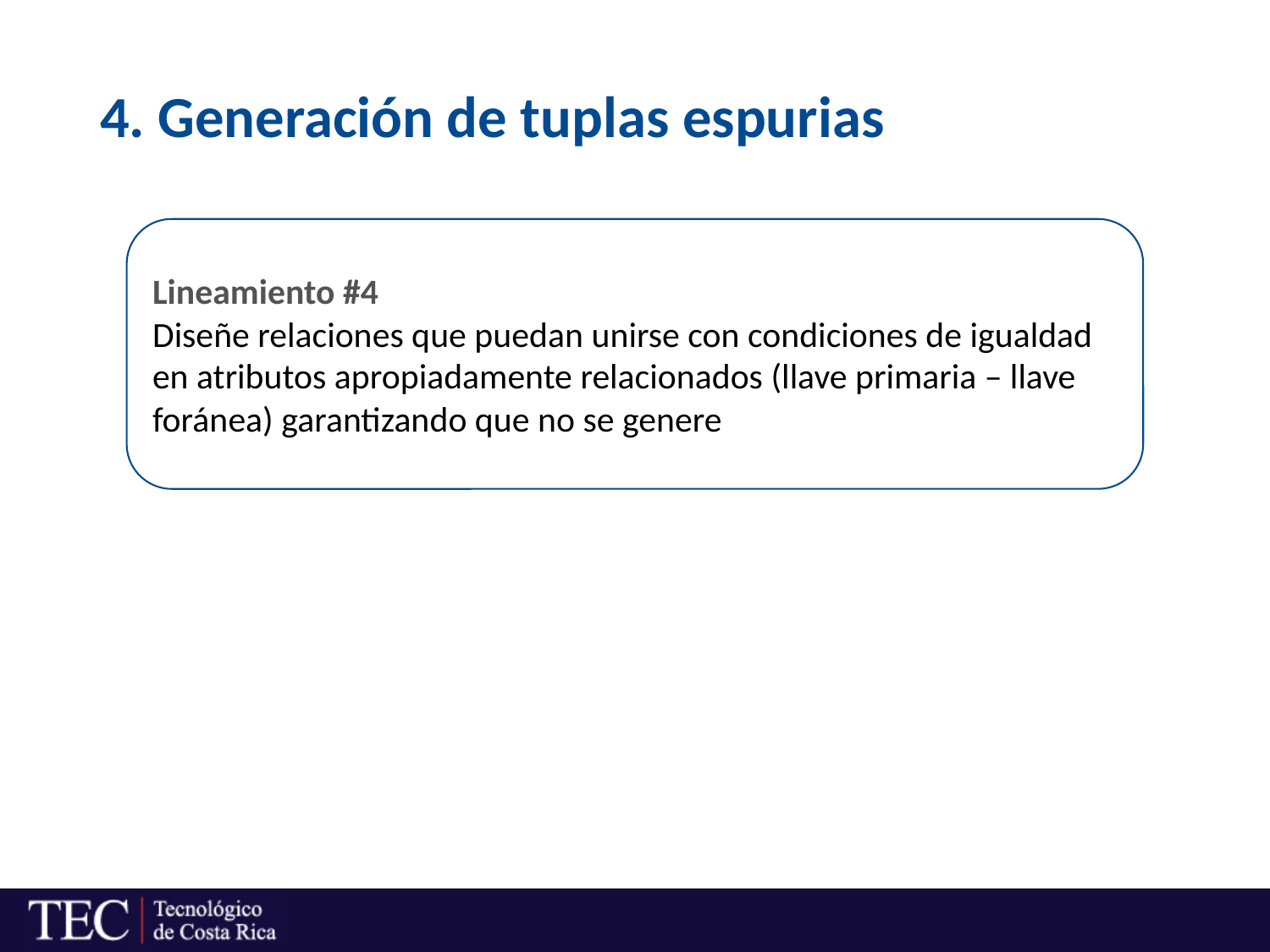

# 4. Generación de tuplas espurias
Lineamiento #4
Diseñe relaciones que puedan unirse con condiciones de igualdad en atributos apropiadamente relacionados (llave primaria – llave foránea) garantizando que no se genere